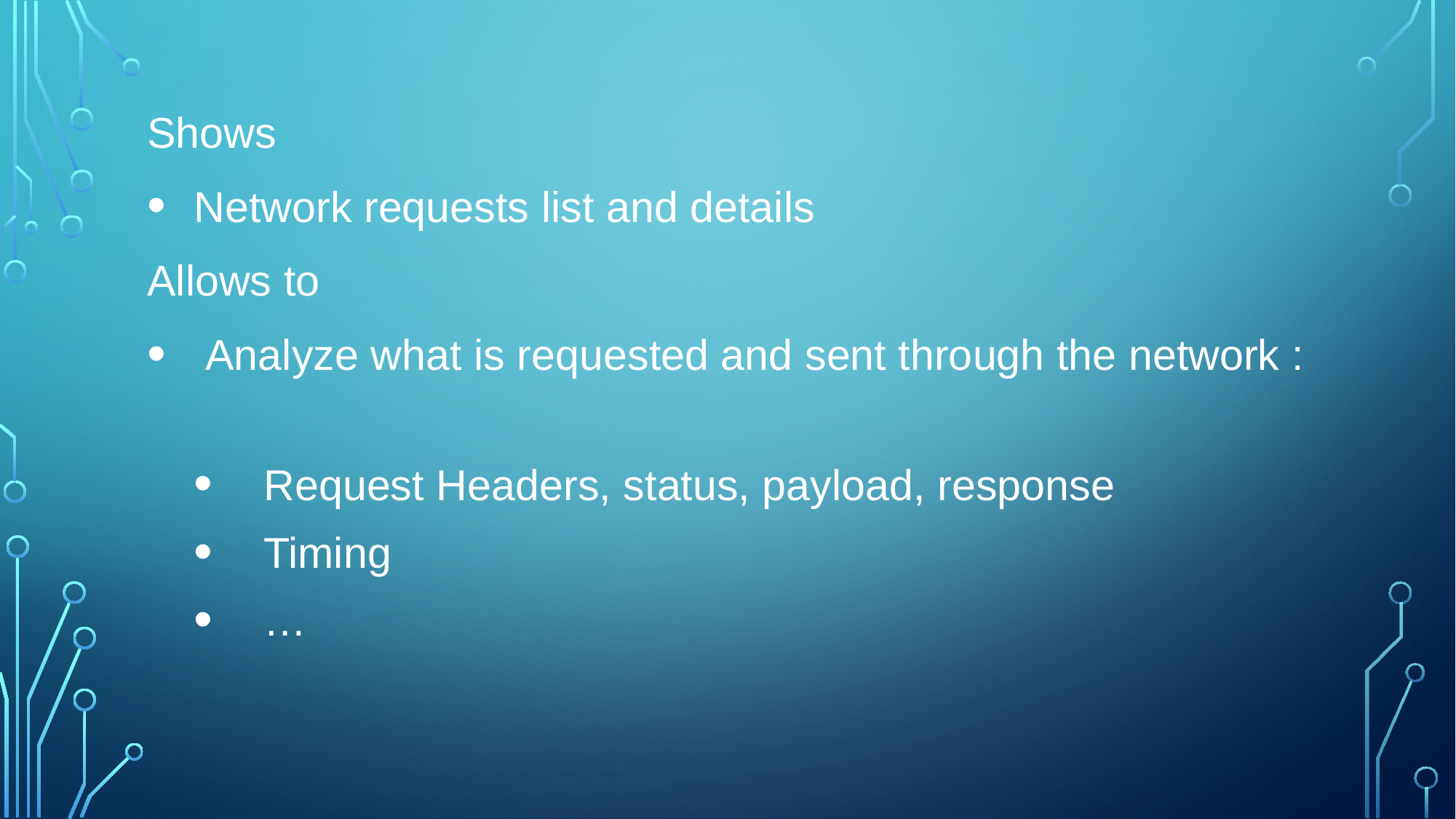

Shows
Network requests list and details
Allows to
Analyze what is requested and sent through the network :
Request Headers, status, payload, response
Timing
…